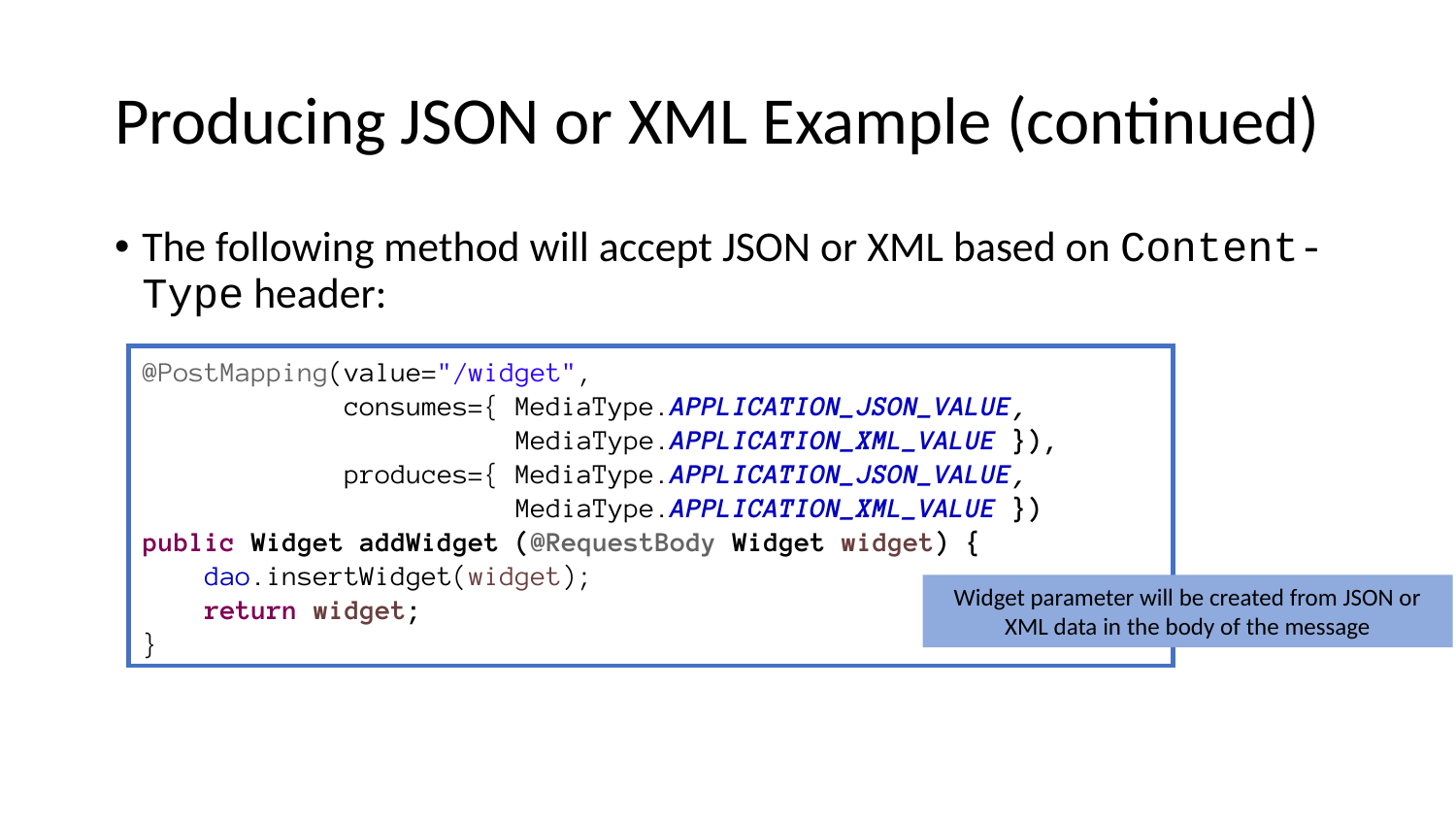

# Producing JSON or XML Example (continued)
The following method will accept JSON or XML based on Content-Type header:

@PostMapping(value="/widget",
             consumes={ MediaType.APPLICATION_JSON_VALUE,
                        MediaType.APPLICATION_XML_VALUE }),
             produces={ MediaType.APPLICATION_JSON_VALUE,
                        MediaType.APPLICATION_XML_VALUE })
public Widget addWidget (@RequestBody Widget widget) {
    dao.insertWidget(widget);
    return widget;
}
Widget parameter will be created from JSON or XML data in the body of the message